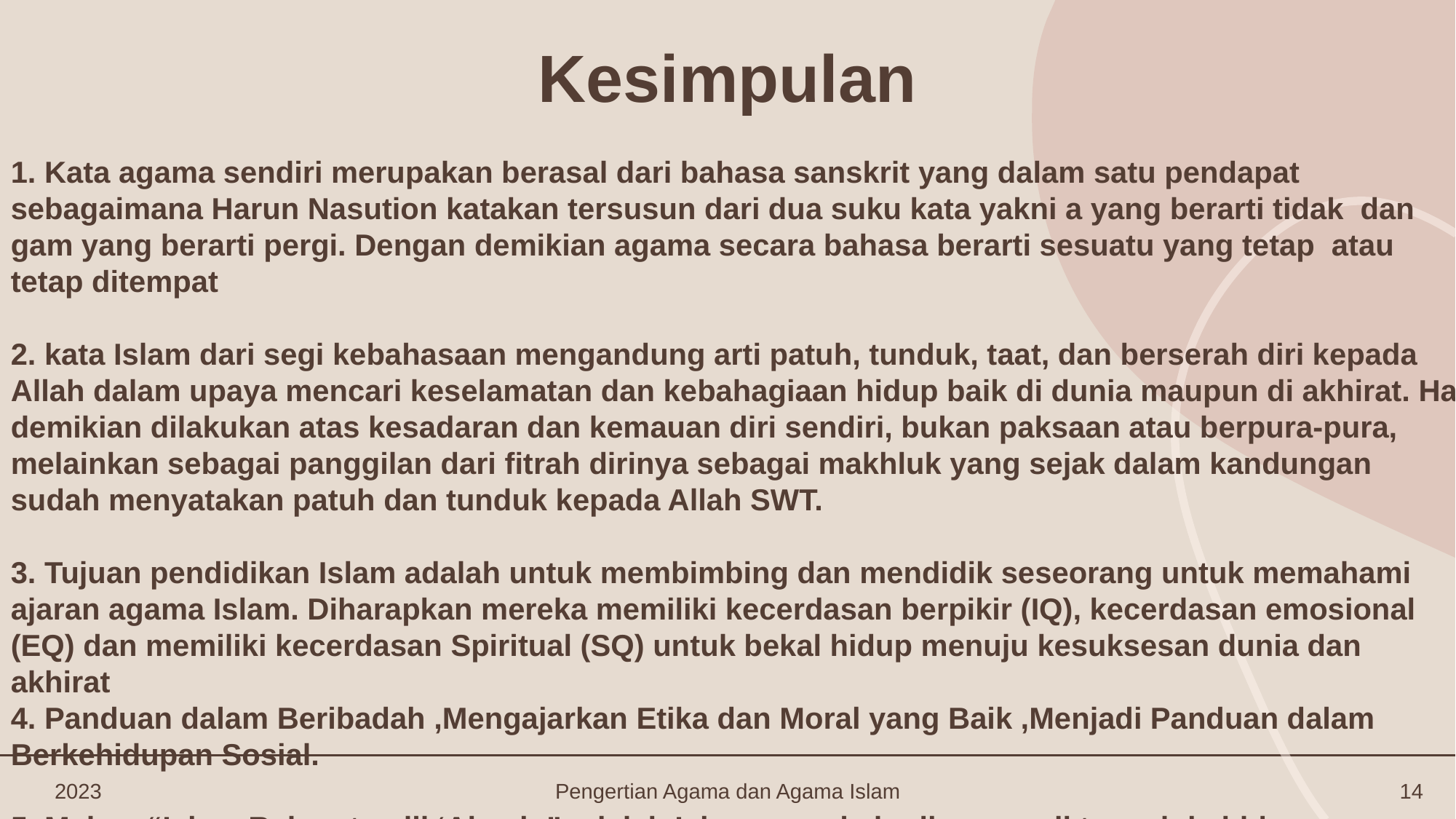

Kesimpulan
1. Kata agama sendiri merupakan berasal dari bahasa sanskrit yang dalam satu pendapat sebagaimana Harun Nasution katakan tersusun dari dua suku kata yakni a yang berarti tidak  dan gam yang berarti pergi. Dengan demikian agama secara bahasa berarti sesuatu yang tetap  atau tetap ditempat

2. kata Islam dari segi kebahasaan mengandung arti patuh, tunduk, taat, dan berserah diri kepada Allah dalam upaya mencari keselamatan dan kebahagiaan hidup baik di dunia maupun di akhirat. Hal demikian dilakukan atas kesadaran dan kemauan diri sendiri, bukan paksaan atau berpura-pura, melainkan sebagai panggilan dari fitrah dirinya sebagai makhluk yang sejak dalam kandungan sudah menyatakan patuh dan tunduk kepada Allah SWT.

3. Tujuan pendidikan Islam adalah untuk membimbing dan mendidik seseorang untuk memahami ajaran agama Islam. Diharapkan mereka memiliki kecerdasan berpikir (IQ), kecerdasan emosional (EQ) dan memiliki kecerdasan Spiritual (SQ) untuk bekal hidup menuju kesuksesan dunia dan akhirat
4. Panduan dalam Beribadah ,Mengajarkan Etika dan Moral yang Baik ,Menjadi Panduan dalam Berkehidupan Sosial.

5. Makna “Islam Rahmatan lil ‘Alamin” adalah Islam yang kehadirannya di tengah kehidupan masyarakat mampu mewujudkan kedamaian dan kasih sayang bagi manusia maupun alam semesta.
2023
Pengertian Agama dan Agama Islam
14